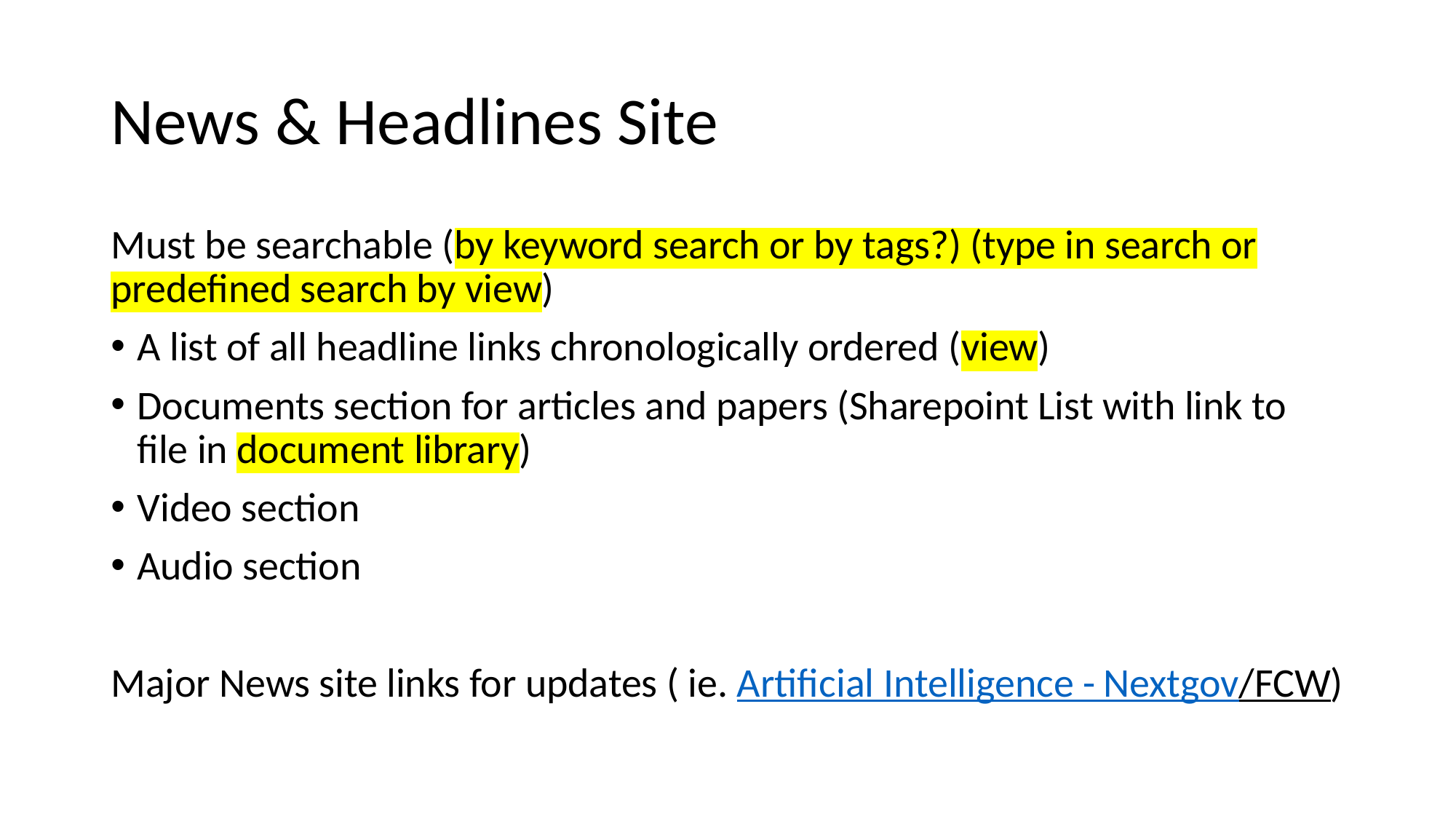

# News & Headlines Site
Must be searchable (by keyword search or by tags?) (type in search or predefined search by view)
A list of all headline links chronologically ordered (view)
Documents section for articles and papers (Sharepoint List with link to file in document library)
Video section
Audio section

Major News site links for updates ( ie. Artificial Intelligence - Nextgov/FCW)